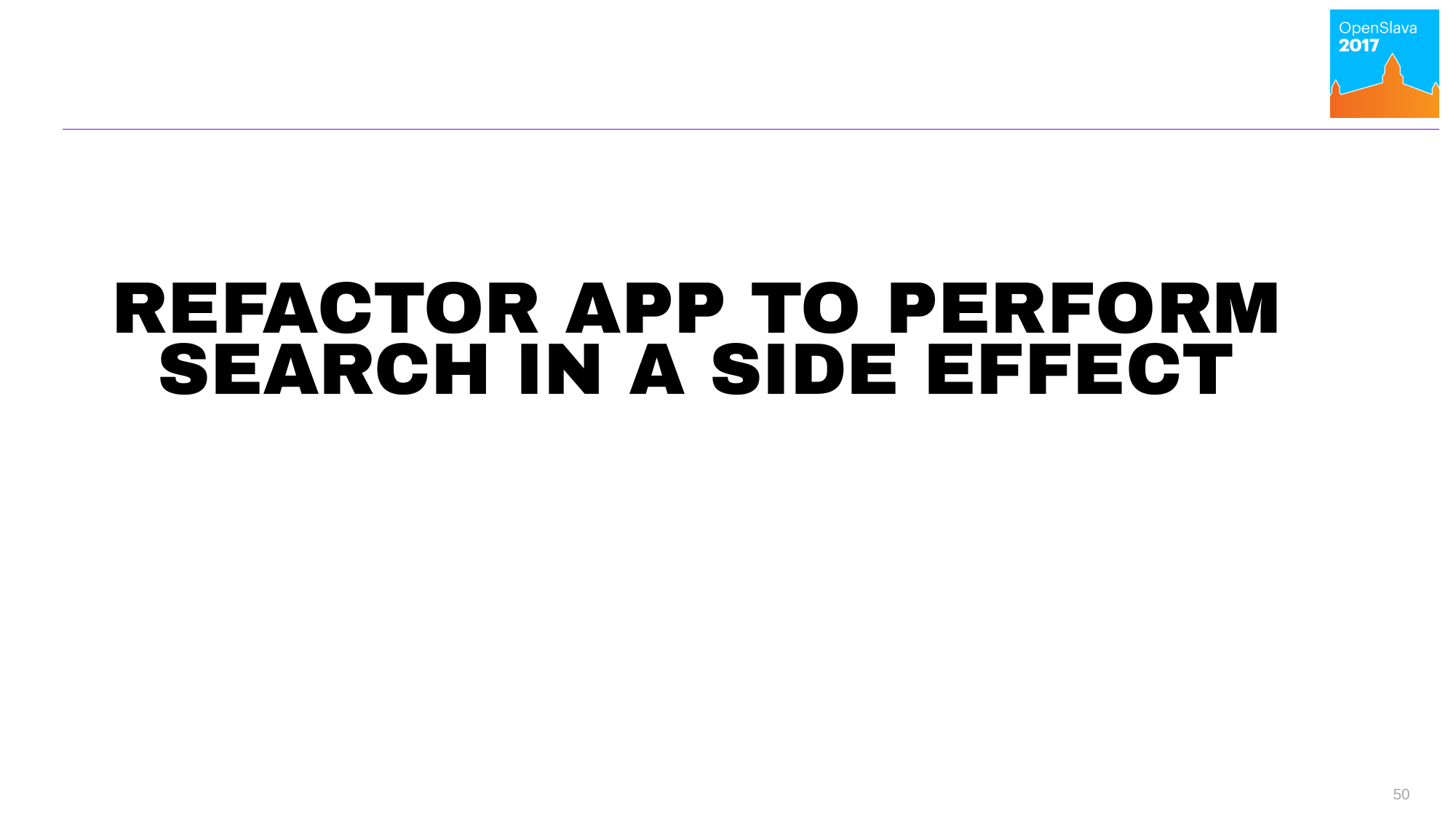

# REFACTOR APP TO PERFORM SEARCH IN A SIDE EFFECT
50